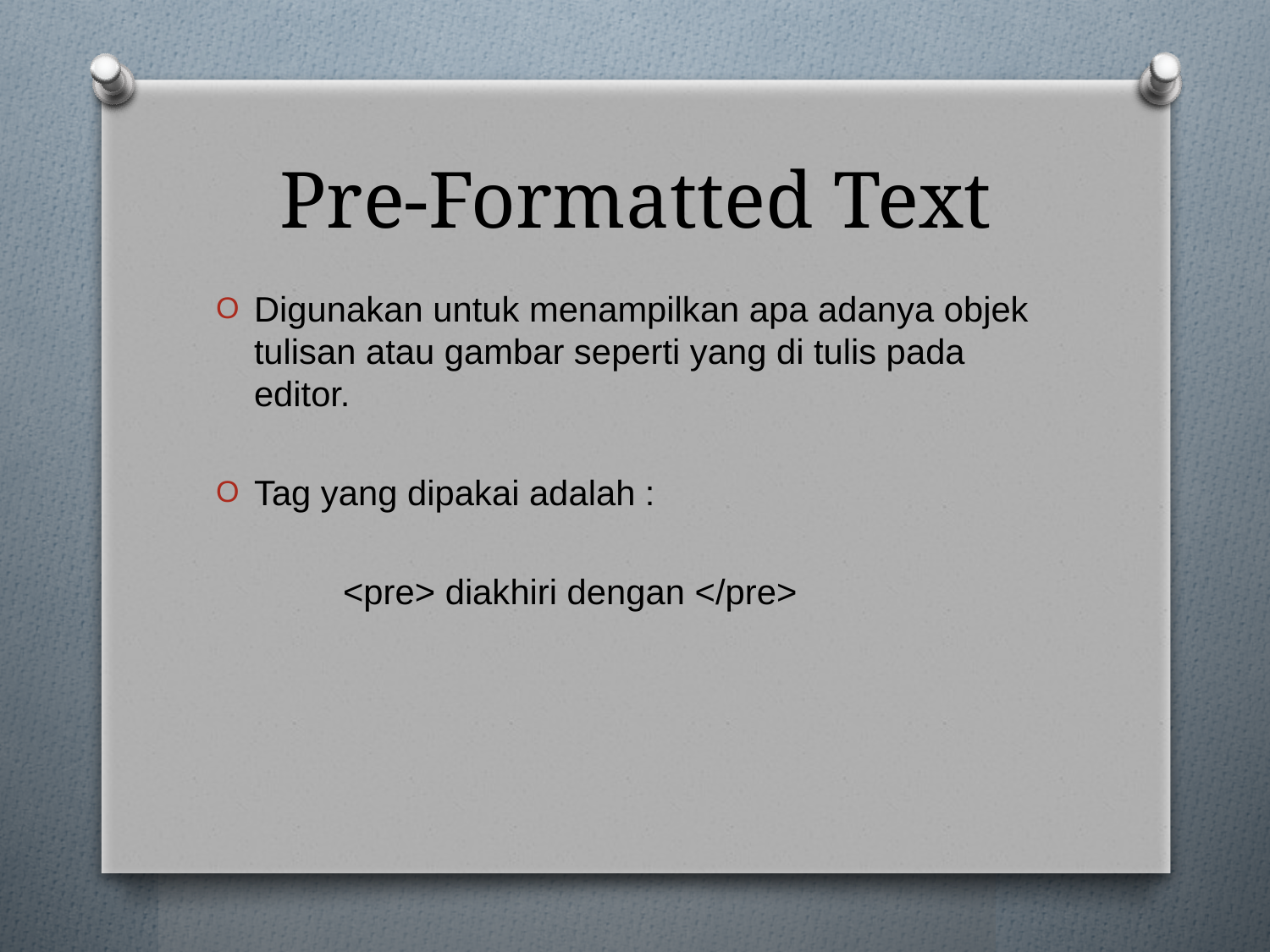

# Pre-Formatted Text
Digunakan untuk menampilkan apa adanya objek tulisan atau gambar seperti yang di tulis pada editor.

Tag yang dipakai adalah :

	<pre> diakhiri dengan </pre>